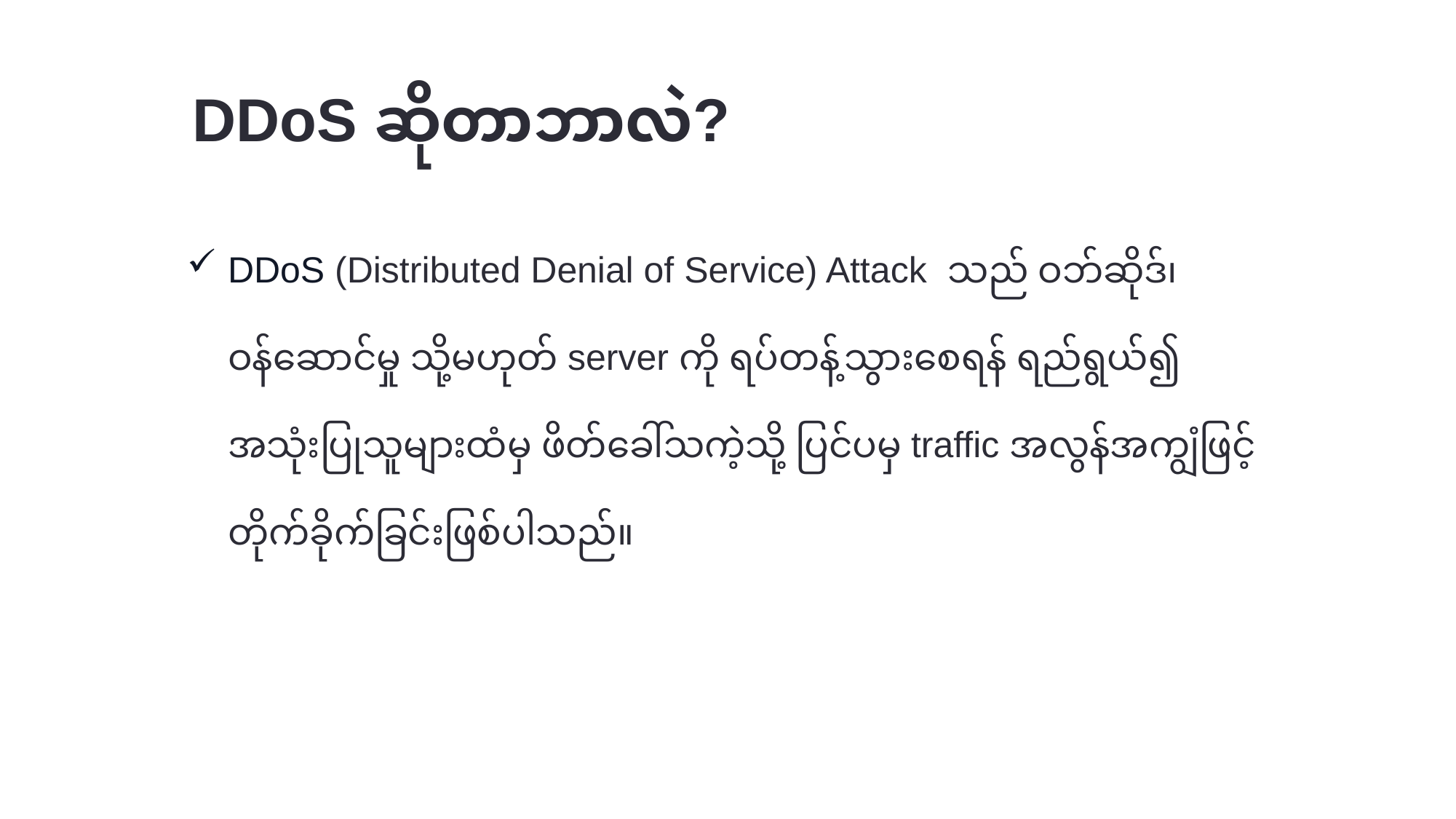

# DDoS ဆိုတာဘာလဲ?
DDoS (Distributed Denial of Service) Attack  သည် ဝဘ်ဆိုဒ်၊ ဝန်ဆောင်မှု သို့မဟုတ် server ကို ရပ်တန့်သွားစေရန် ရည်ရွယ်၍ အသုံးပြုသူများထံမှ ဖိတ်ခေါ်သကဲ့သို့ ပြင်ပမှ traffic အလွန်အကျွံဖြင့် တိုက်ခိုက်ခြင်းဖြစ်ပါသည်။